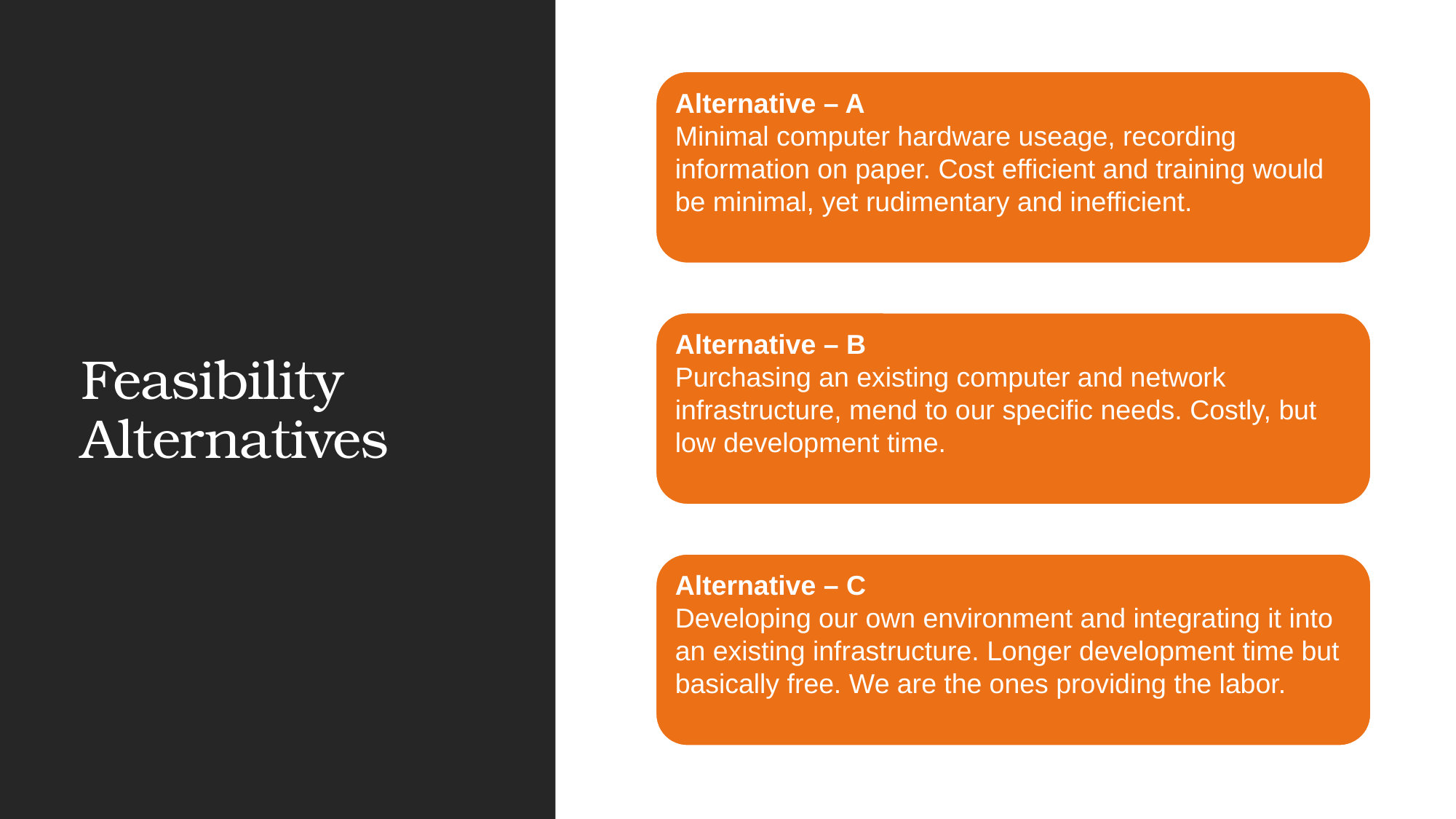

Alternative – A
Minimal computer hardware useage, recording information on paper. Cost efficient and training would be minimal, yet rudimentary and inefficient.

Alternative – B
Purchasing an existing computer and network infrastructure, mend to our specific needs. Costly, but low development time.

# Feasibility Alternatives
Alternative – C
Developing our own environment and integrating it into an existing infrastructure. Longer development time but basically free. We are the ones providing the labor.